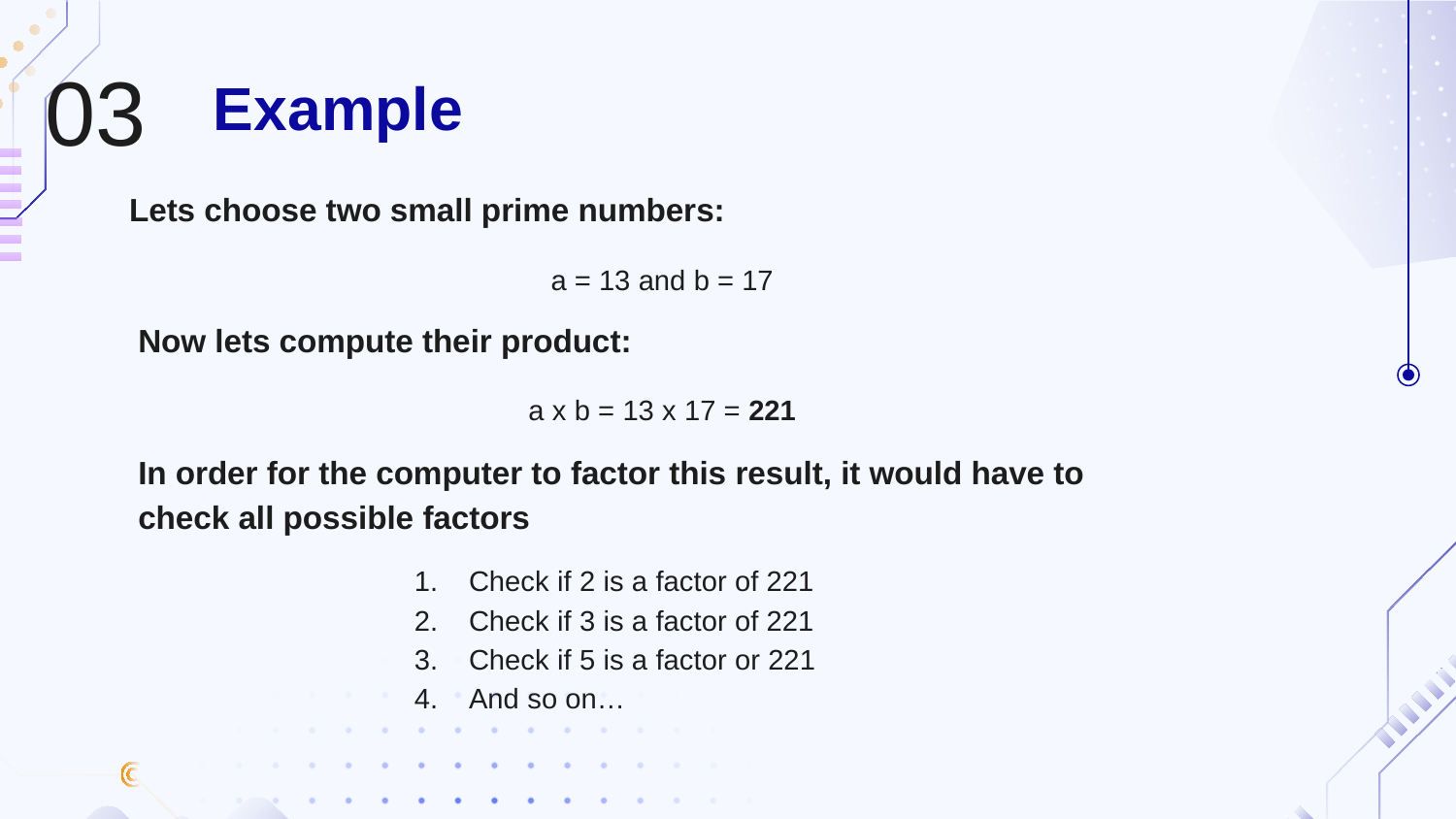

03
# Example
Lets choose two small prime numbers:
a = 13 and b = 17
Now lets compute their product:
a x b = 13 x 17 = 221
In order for the computer to factor this result, it would have to check all possible factors
Check if 2 is a factor of 221
Check if 3 is a factor of 221
Check if 5 is a factor or 221
And so on…